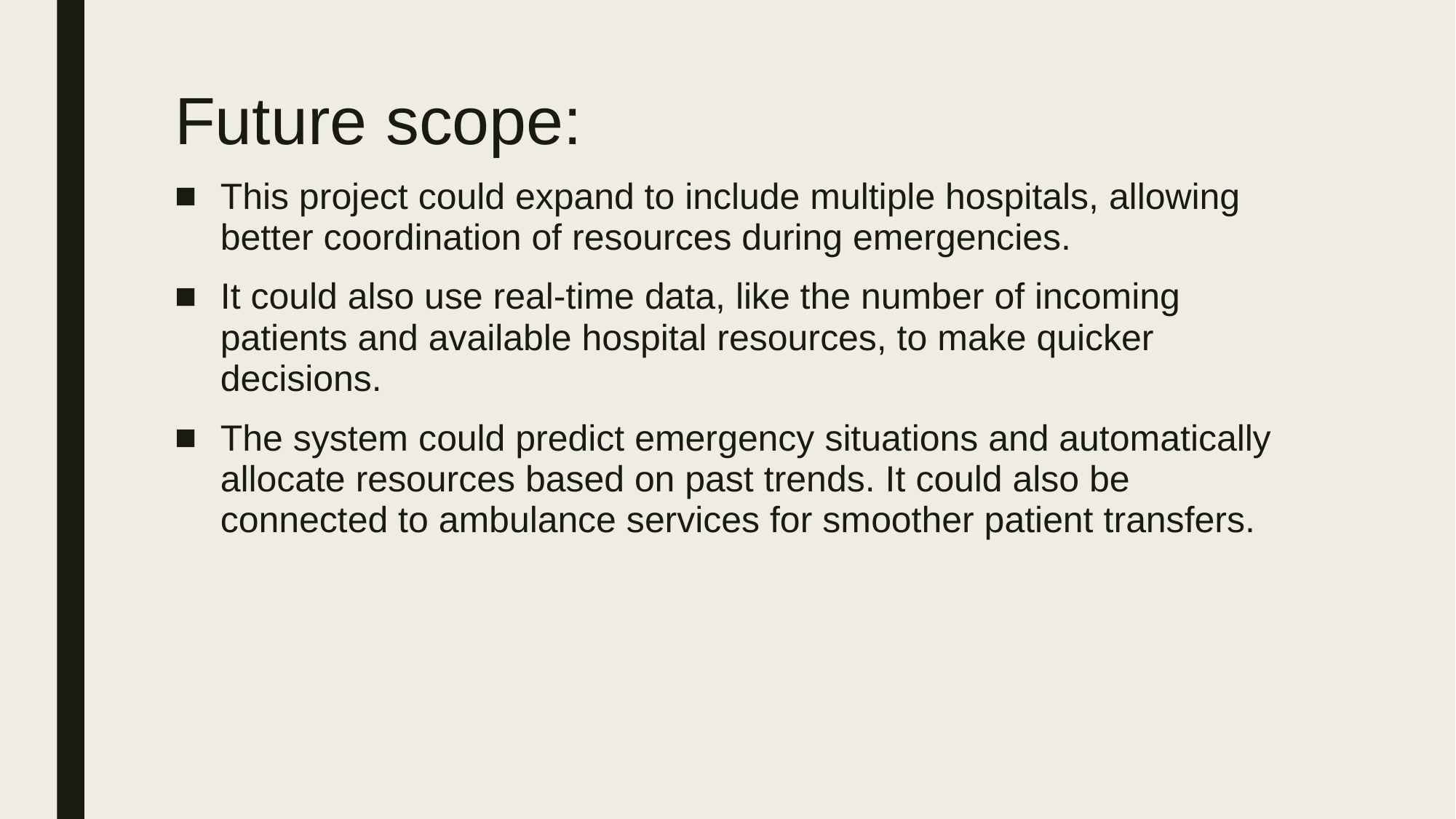

# Future scope:
This project could expand to include multiple hospitals, allowing better coordination of resources during emergencies.
It could also use real-time data, like the number of incoming patients and available hospital resources, to make quicker decisions.
The system could predict emergency situations and automatically allocate resources based on past trends. It could also be connected to ambulance services for smoother patient transfers.